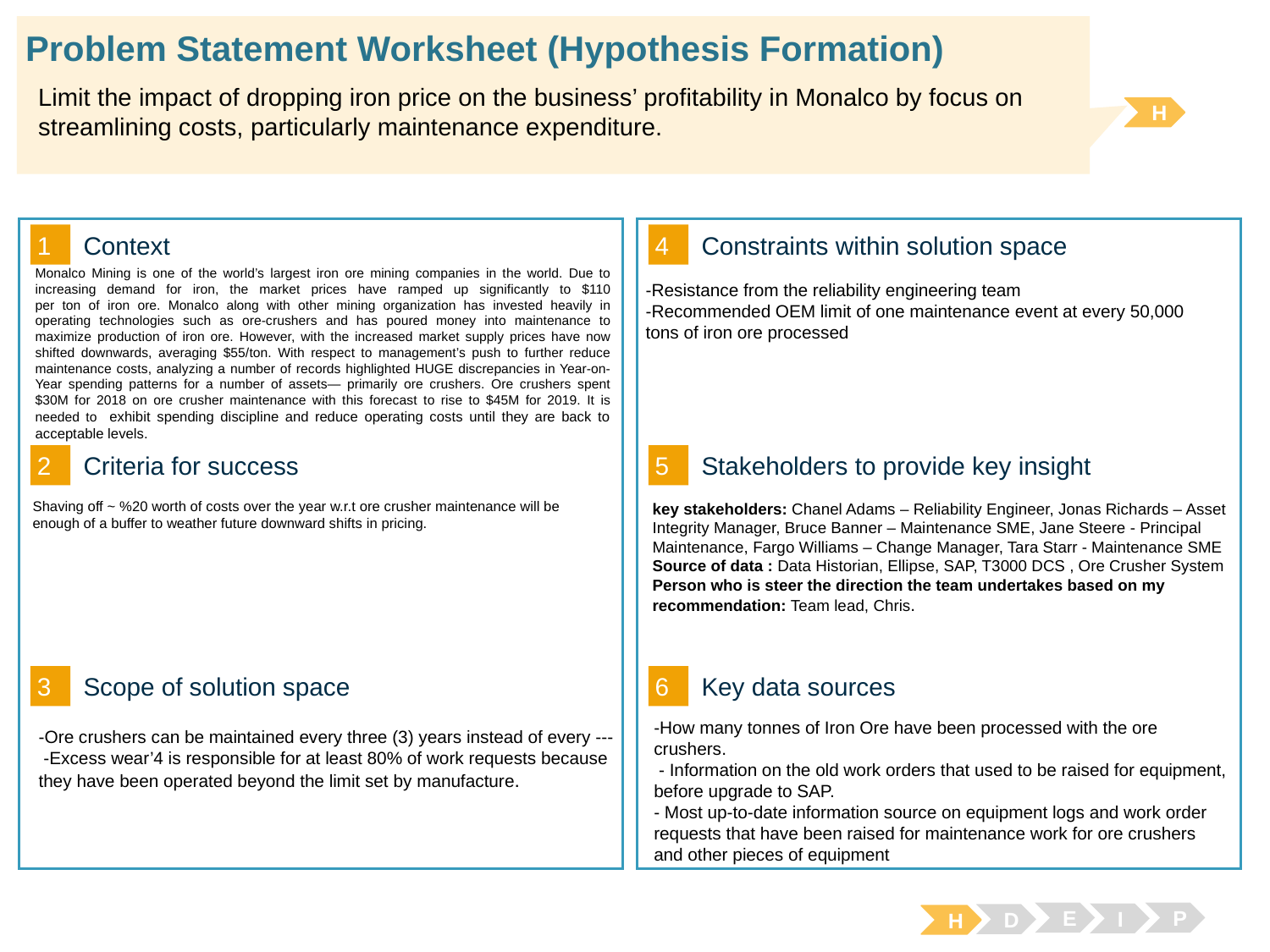

# Problem Statement Worksheet (Hypothesis Formation)
Limit the impact of dropping iron price on the business’ profitability in Monalco by focus on
streamlining costs, particularly maintenance expenditure.
H

1
4
Context
Constraints within solution space
Monalco Mining is one of the world’s largest iron ore mining companies in the world. Due to increasing demand for iron, the market prices have ramped up significantly to $110
per ton of iron ore. Monalco along with other mining organization has invested heavily in operating technologies such as ore-crushers and has poured money into maintenance to maximize production of iron ore. However, with the increased market supply prices have now shifted downwards, averaging $55/ton. With respect to management’s push to further reduce maintenance costs, analyzing a number of records highlighted HUGE discrepancies in Year-on-Year spending patterns for a number of assets— primarily ore crushers. Ore crushers spent $30M for 2018 on ore crusher maintenance with this forecast to rise to $45M for 2019. It is needed to  exhibit spending discipline and reduce operating costs until they are back to acceptable levels.

-Resistance from the reliability engineering team
-Recommended OEM limit of one maintenance event at every 50,000 tons of iron ore processed

2
5
Criteria for success
Stakeholders to provide key insight
Shaving off ~ %20 worth of costs over the year w.r.t ore crusher maintenance will be enough of a buffer to weather future downward shifts in pricing.

key stakeholders: Chanel Adams – Reliability Engineer, Jonas Richards – Asset Integrity Manager, Bruce Banner – Maintenance SME, Jane Steere - Principal Maintenance, Fargo Williams – Change Manager, Tara Starr - Maintenance SME
Source of data : Data Historian, Ellipse, SAP, T3000 DCS , Ore Crusher System
Person who is steer the direction the team undertakes based on my recommendation: Team lead, Chris.
3
6
Key data sources
Scope of solution space
-How many tonnes of Iron Ore have been processed with the ore crushers.
 - Information on the old work orders that used to be raised for equipment, before upgrade to SAP.
- Most up-to-date information source on equipment logs and work order requests that have been raised for maintenance work for ore crushers and other pieces of equipment

-Ore crushers can be maintained every three (3) years instead of every ---  -Excess wear’4 is responsible for at least 80% of work requests because they have been operated beyond the limit set by manufacture.

E
P
I
D
H